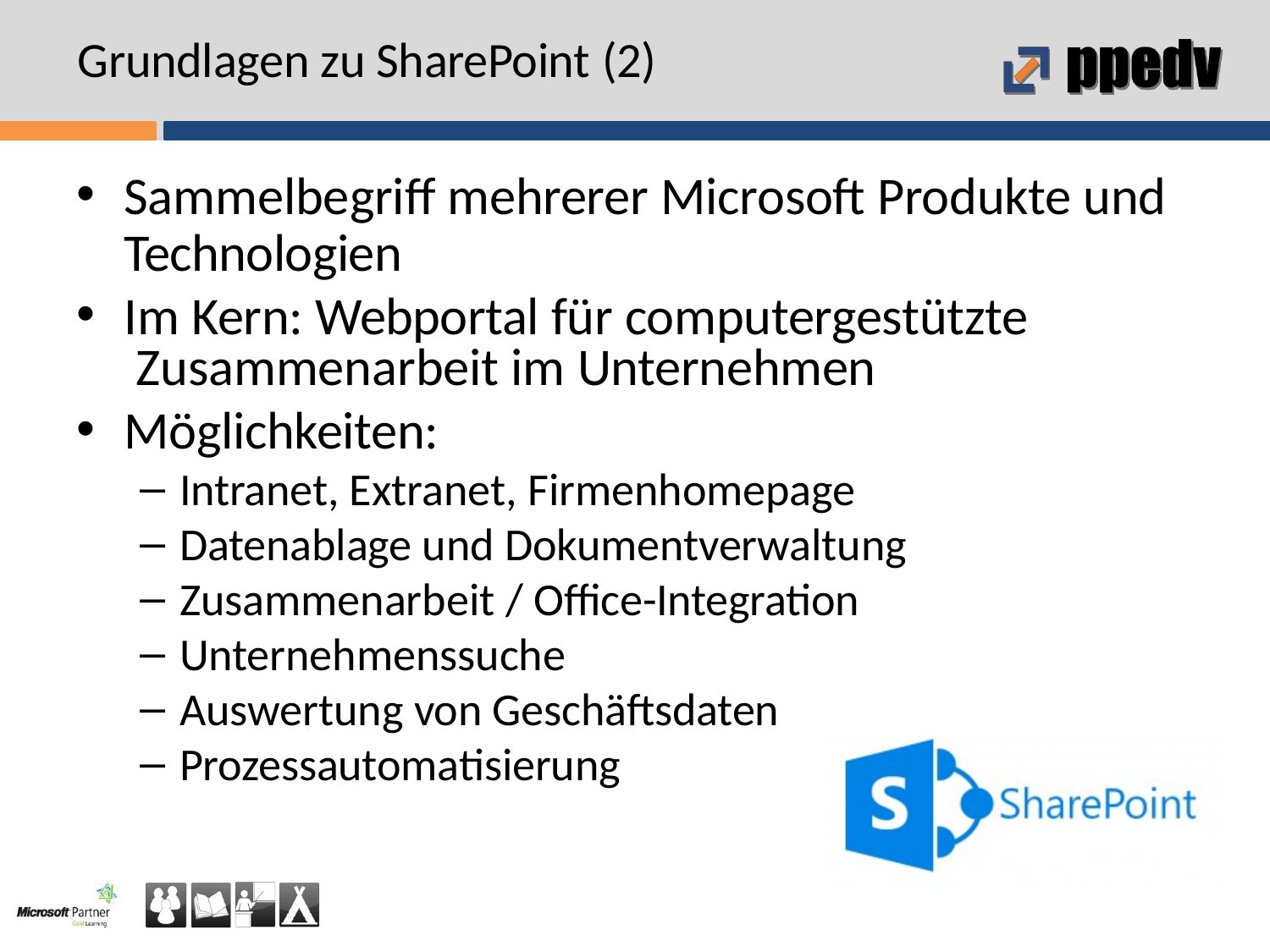

# Grundlagen zu SharePoint (2)
Sammelbegriff mehrerer Microsoft Produkte und
Technologien
Im Kern: Webportal für computergestützte  Zusammenarbeit im Unternehmen
Möglichkeiten:
Intranet, Extranet, Firmenhomepage
Datenablage und Dokumentverwaltung
Zusammenarbeit / Office-Integration
Unternehmenssuche
Auswertung von Geschäftsdaten
Prozessautomatisierung